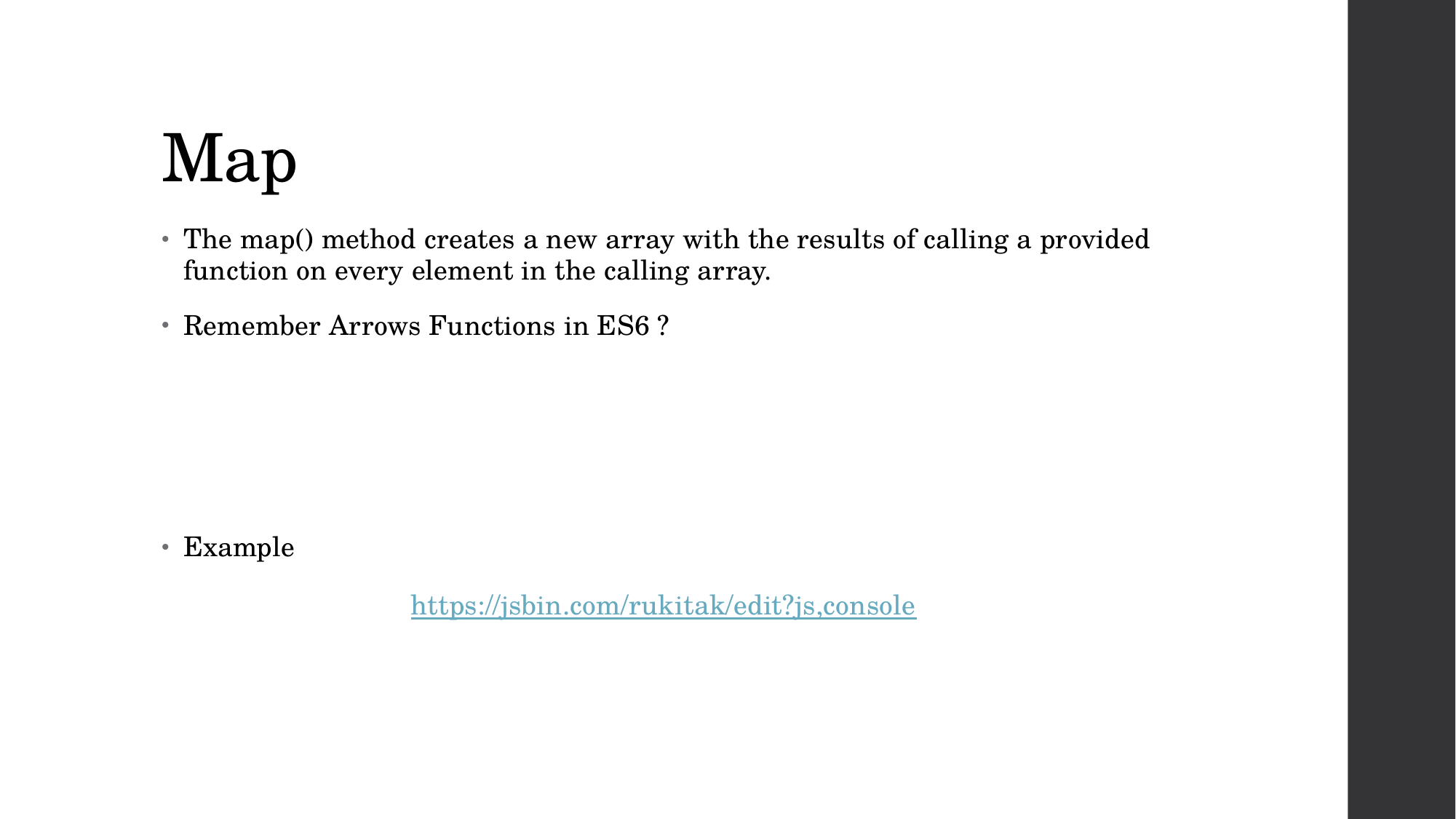

# Map
The map() method creates a new array with the results of calling a provided function on every element in the calling array.
Remember Arrows Functions in ES6 ?

Example
https://jsbin.com/rukitak/edit?js,console